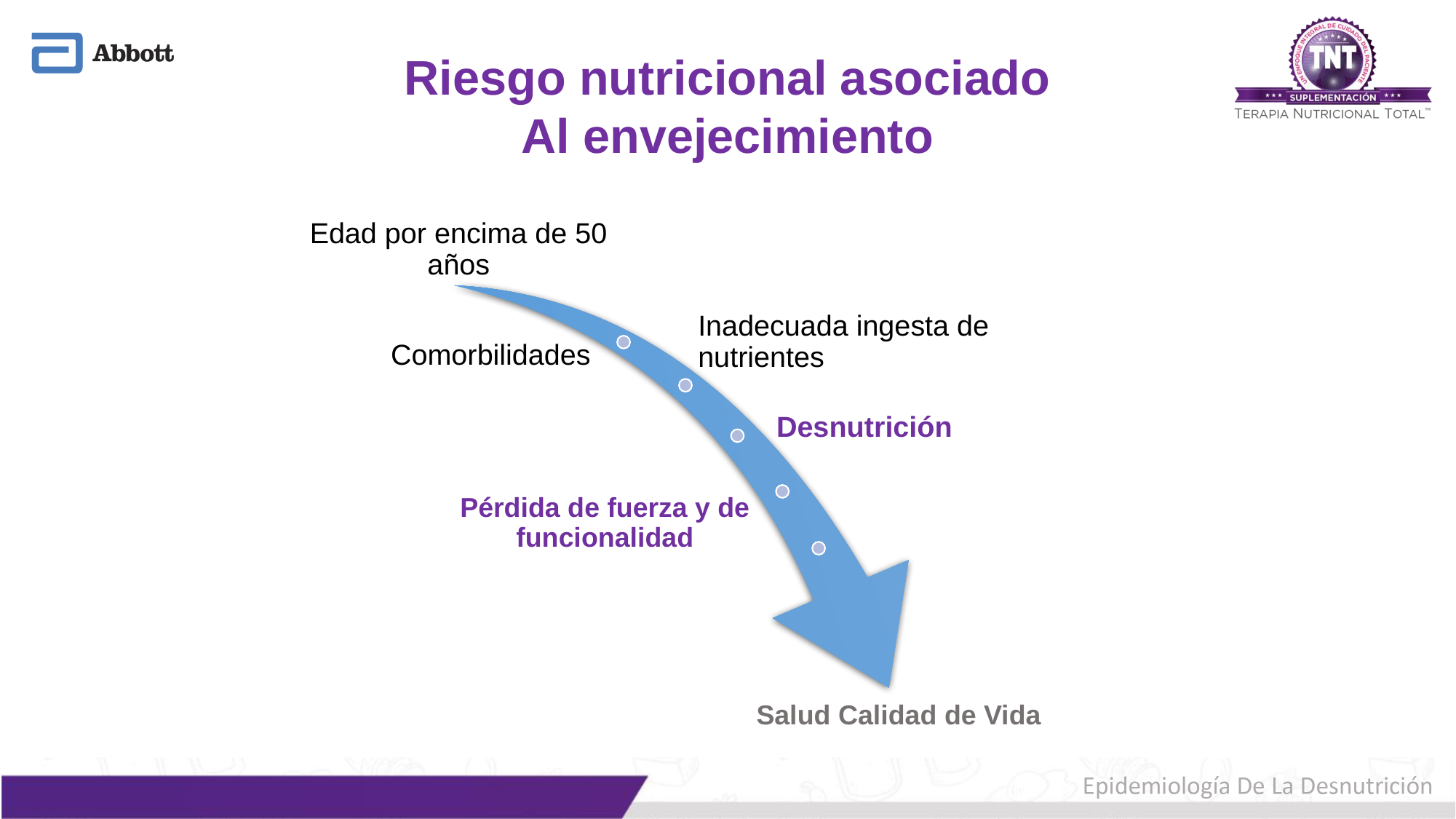

Riesgo nutricional asociado
Al envejecimiento
Edad por encima de 50 años
Inadecuada ingesta de nutrientes
Comorbilidades
Desnutrición

Salud Calidad de Vida
Pérdida de fuerza y de funcionalidad